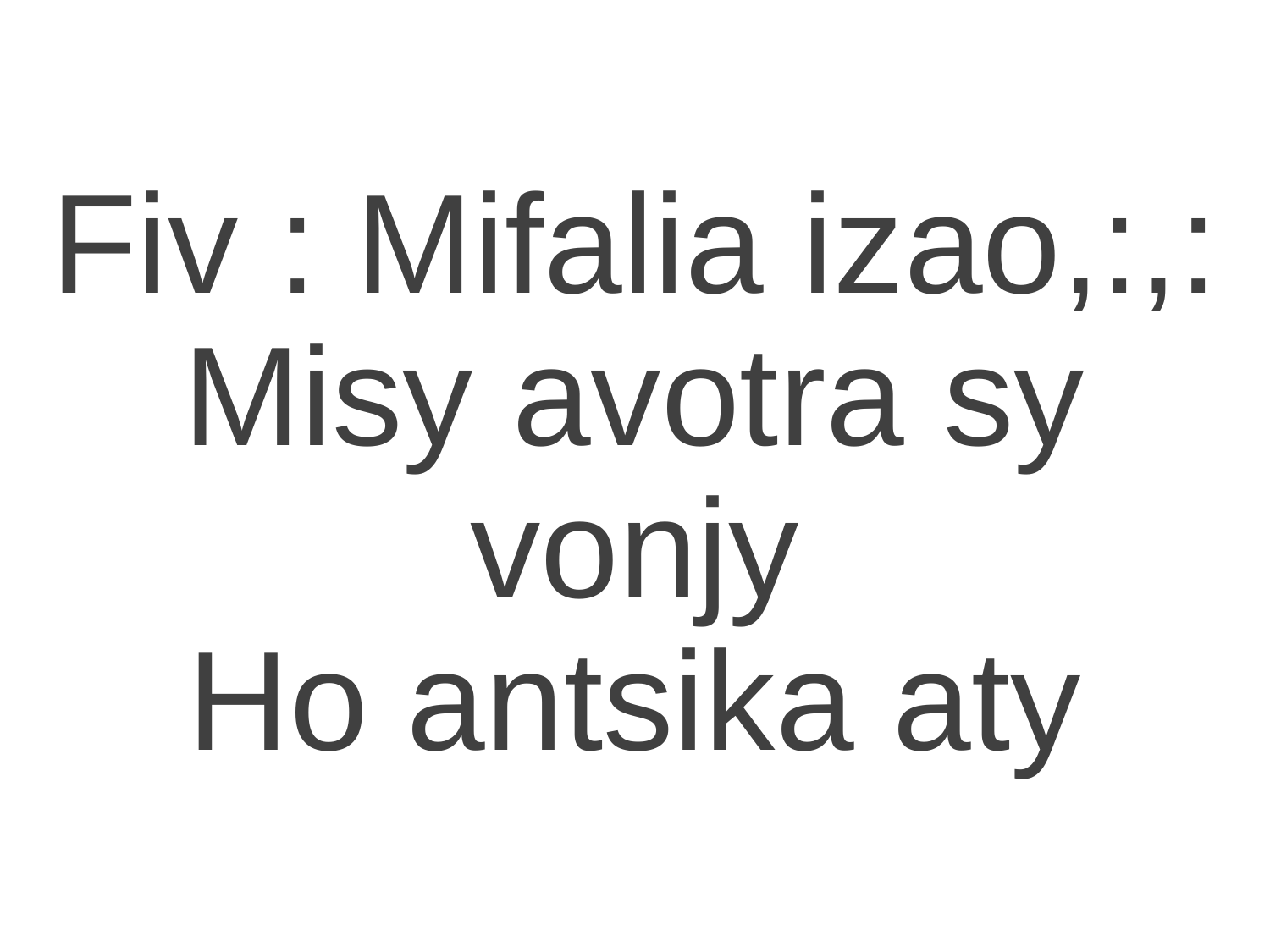

Fiv : Mifalia izao,:,:
Misy avotra sy vonjy
Ho antsika aty